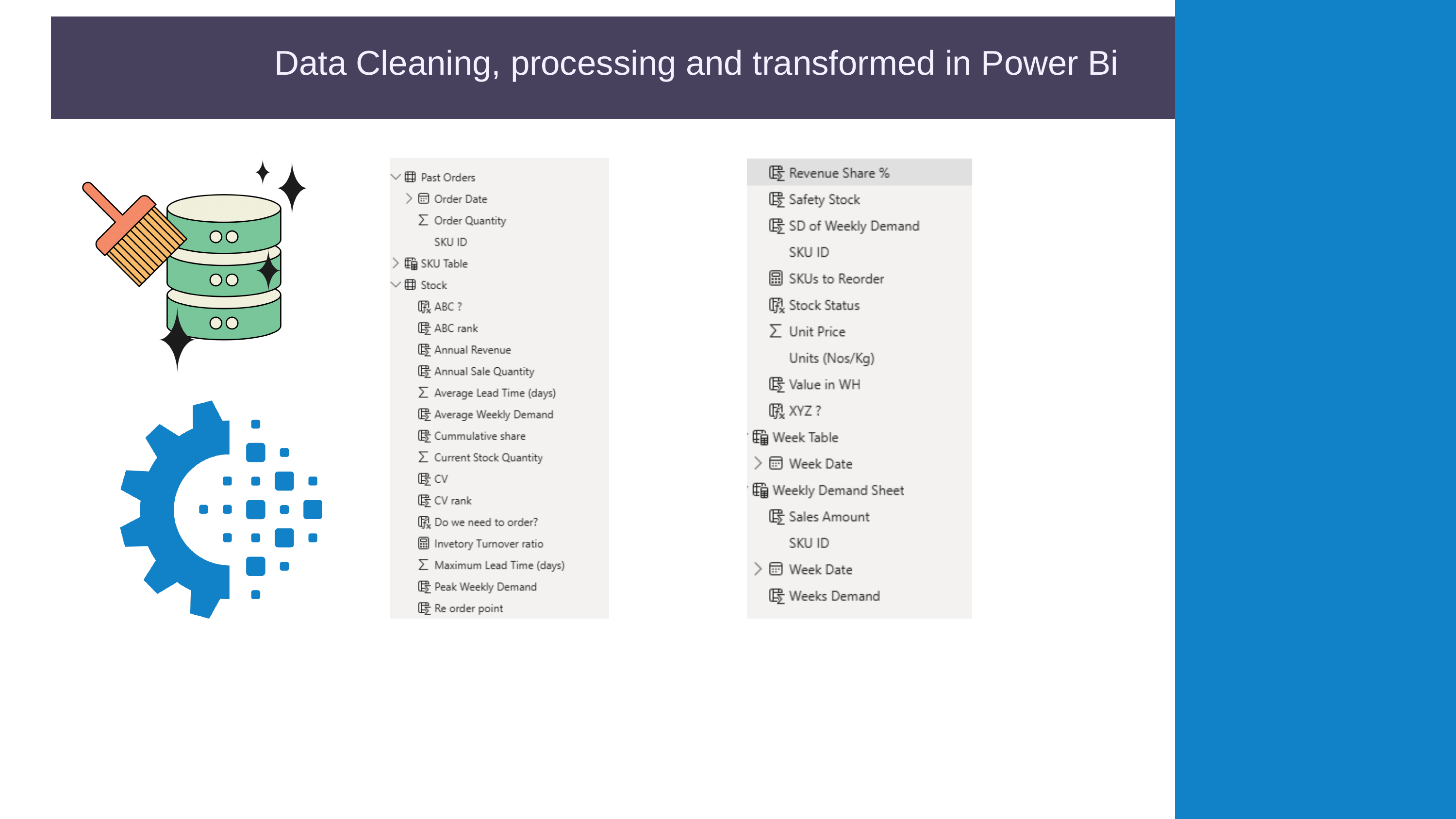

Data Cleaning, processing and transformed in Power Bi